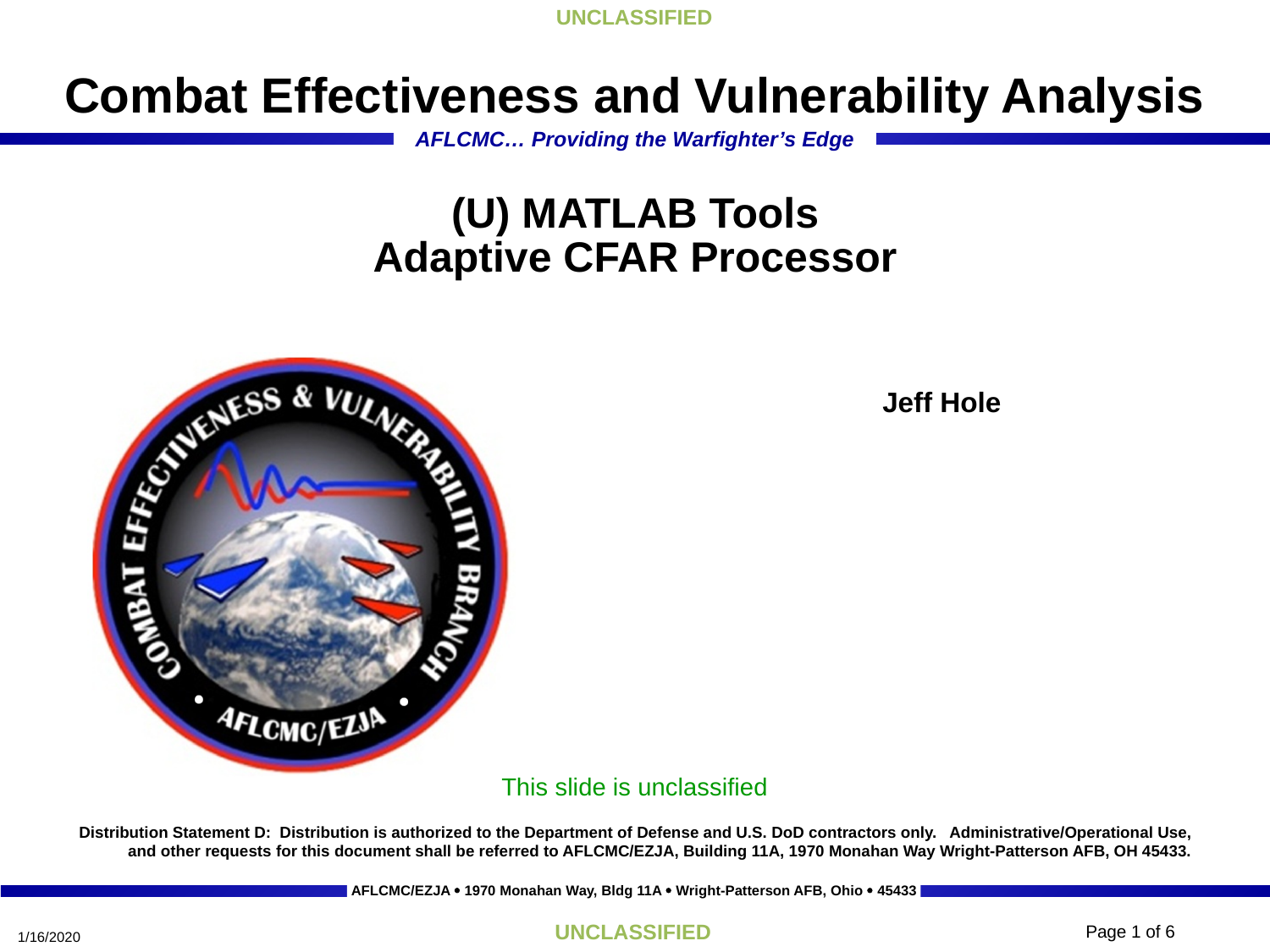

# (U) MATLAB Tools Adaptive CFAR Processor
Jeff Hole